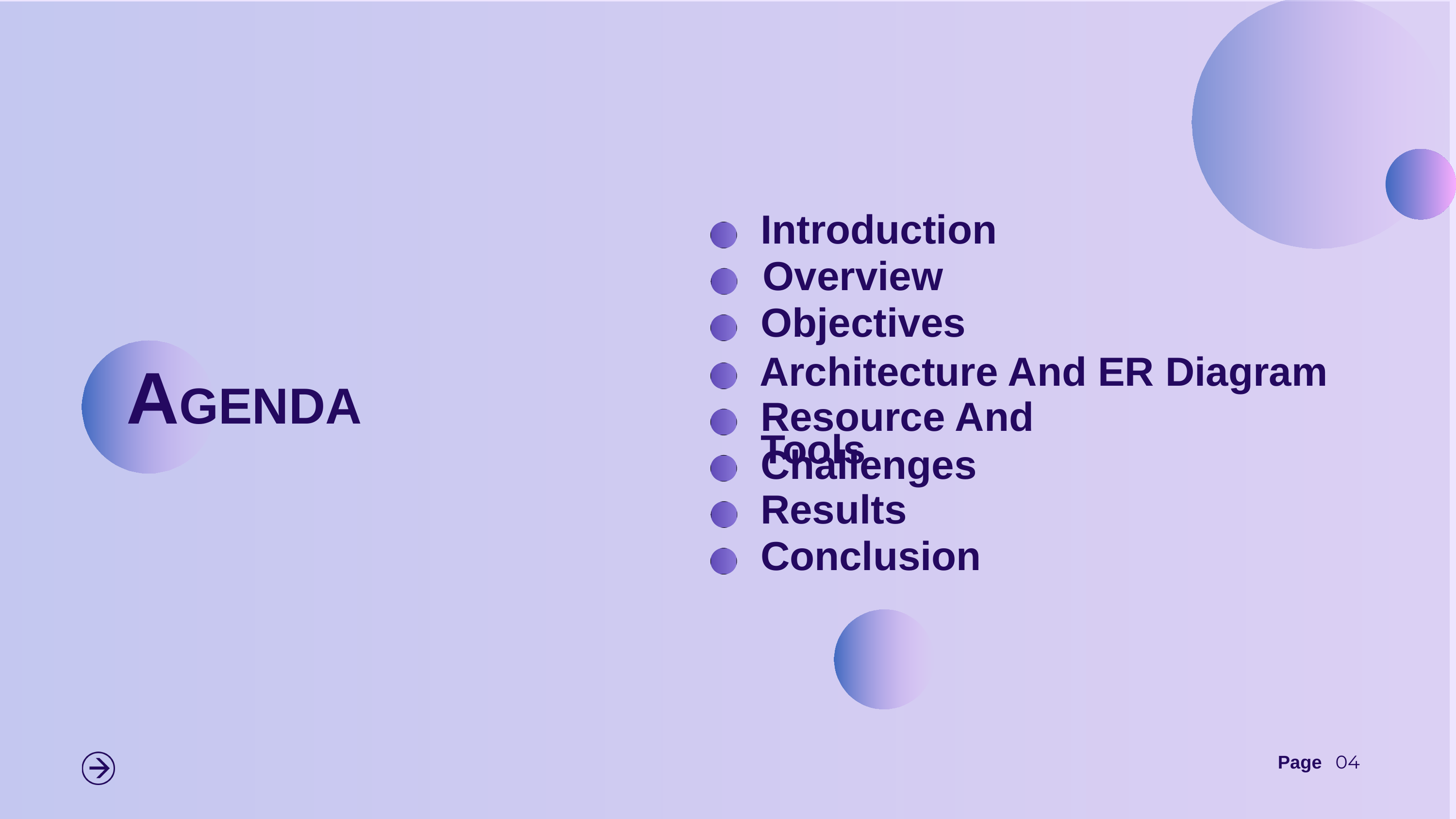

Introduction

Overview

Objectives

Architecture And ER Diagram

AGENDA
Resource And Tools

Challenges
Results

Conclusion

Page
04